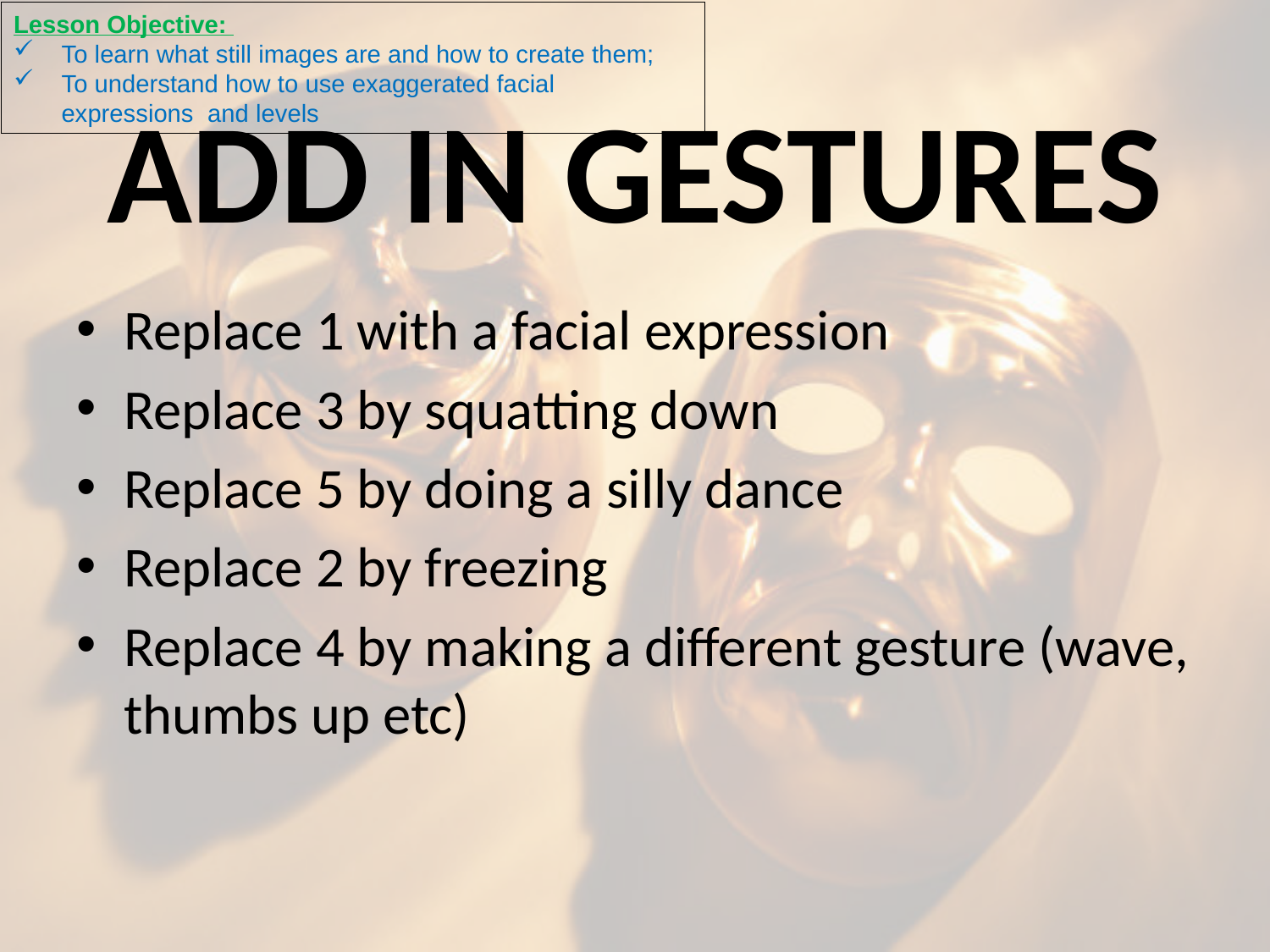

Lesson Objective:
To learn what still images are and how to create them;
To understand how to use exaggerated facial expressions  and levels
# ADD IN GESTURES
Replace 1 with a facial expression
Replace 3 by squatting down
Replace 5 by doing a silly dance
Replace 2 by freezing
Replace 4 by making a different gesture (wave, thumbs up etc)